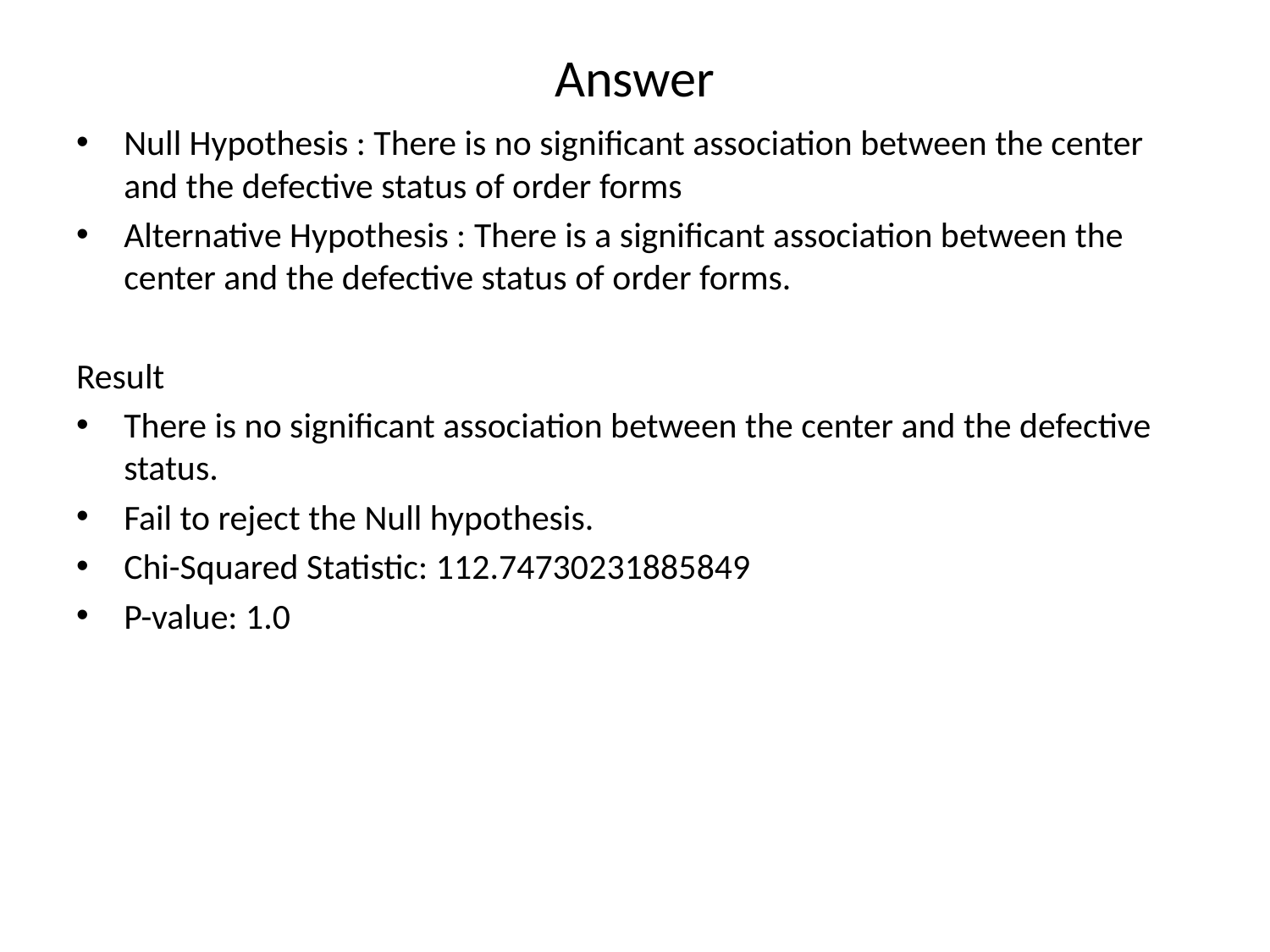

# Answer
Null Hypothesis : There is no significant association between the center and the defective status of order forms
Alternative Hypothesis : There is a significant association between the center and the defective status of order forms.

Result
There is no significant association between the center and the defective status.
Fail to reject the Null hypothesis.
Chi-Squared Statistic: 112.74730231885849
P-value: 1.0